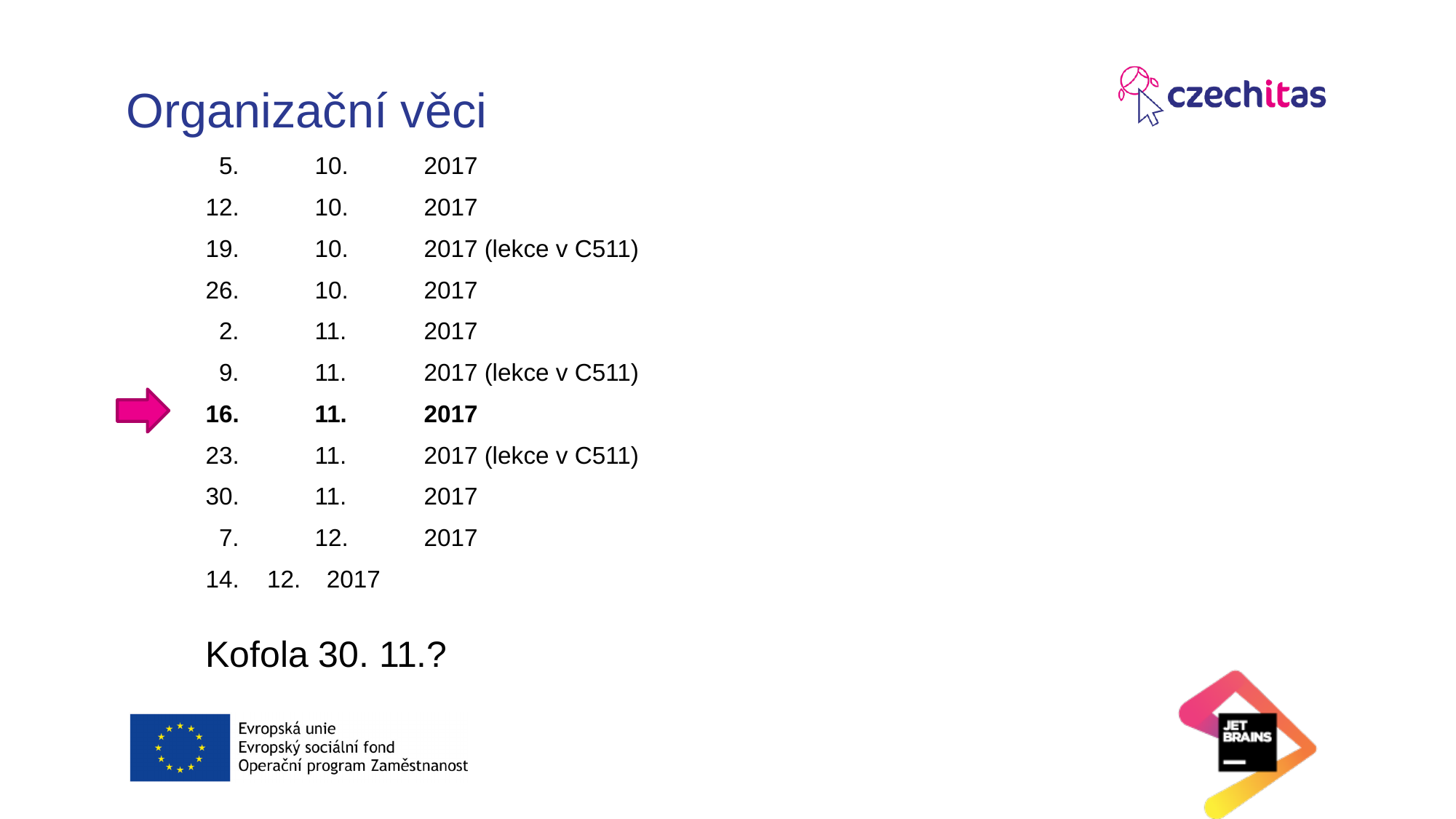

# Organizační věci
  5.	10.	2017
12.	10.	2017
19.	10.	2017 (lekce v C511)
26.	10.	2017
  2.	11.	2017
  9.	11.	2017 (lekce v C511)
16.	11.	2017
23.	11.	2017 (lekce v C511)
30.	11.	2017
  7.	12.	2017
12.	2017

Kofola 30. 11.?